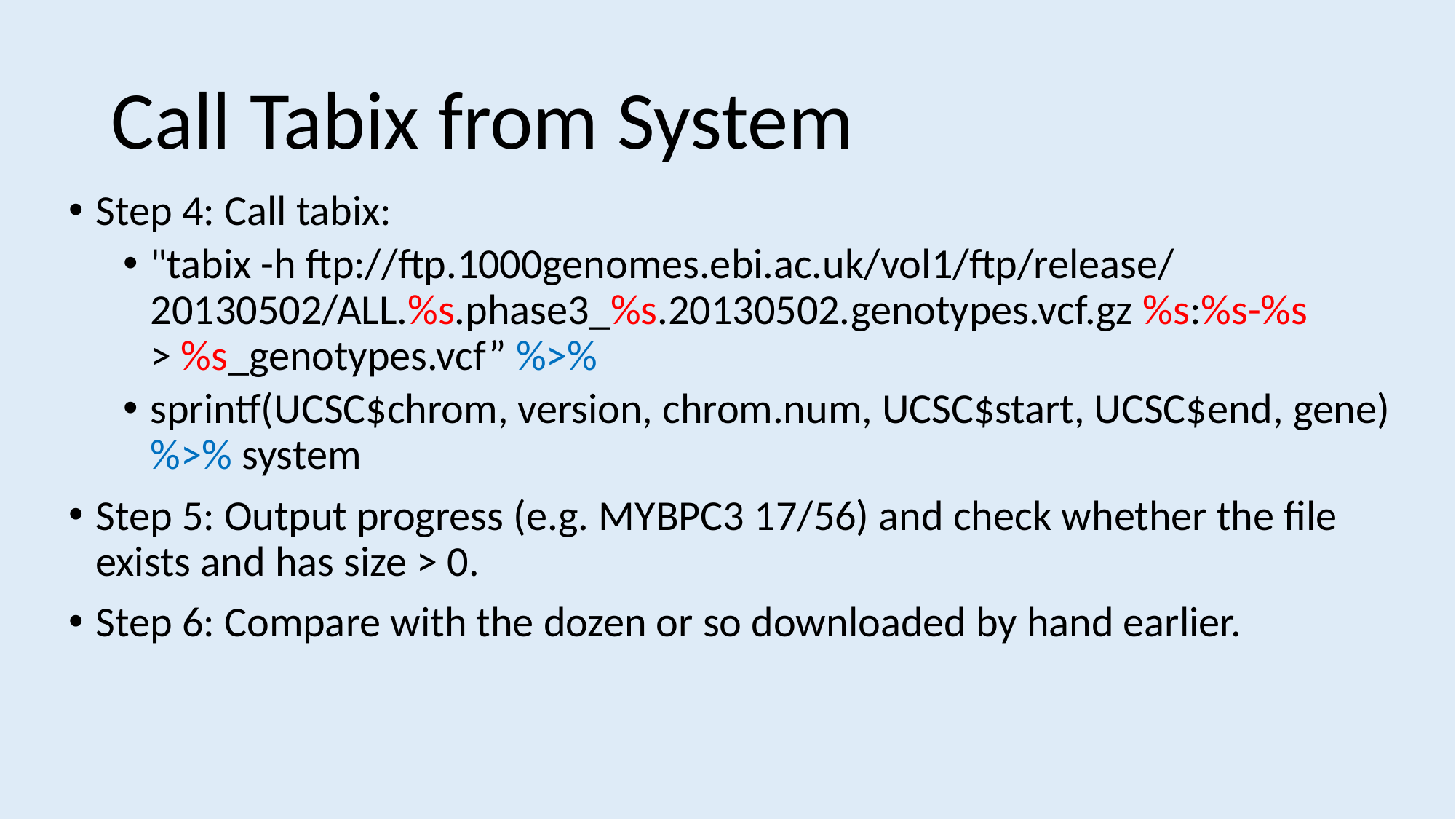

# Call Tabix from System
Step 4: Call tabix:
"tabix -h ftp://ftp.1000genomes.ebi.ac.uk/vol1/ftp/release/
20130502/ALL.%s.phase3_%s.20130502.genotypes.vcf.gz %s:%s-%s
> %s_genotypes.vcf” %>%
sprintf(UCSC$chrom, version, chrom.num, UCSC$start, UCSC$end, gene) %>% system
Step 5: Output progress (e.g. MYBPC3 17/56) and check whether the file exists and has size > 0.
Step 6: Compare with the dozen or so downloaded by hand earlier.